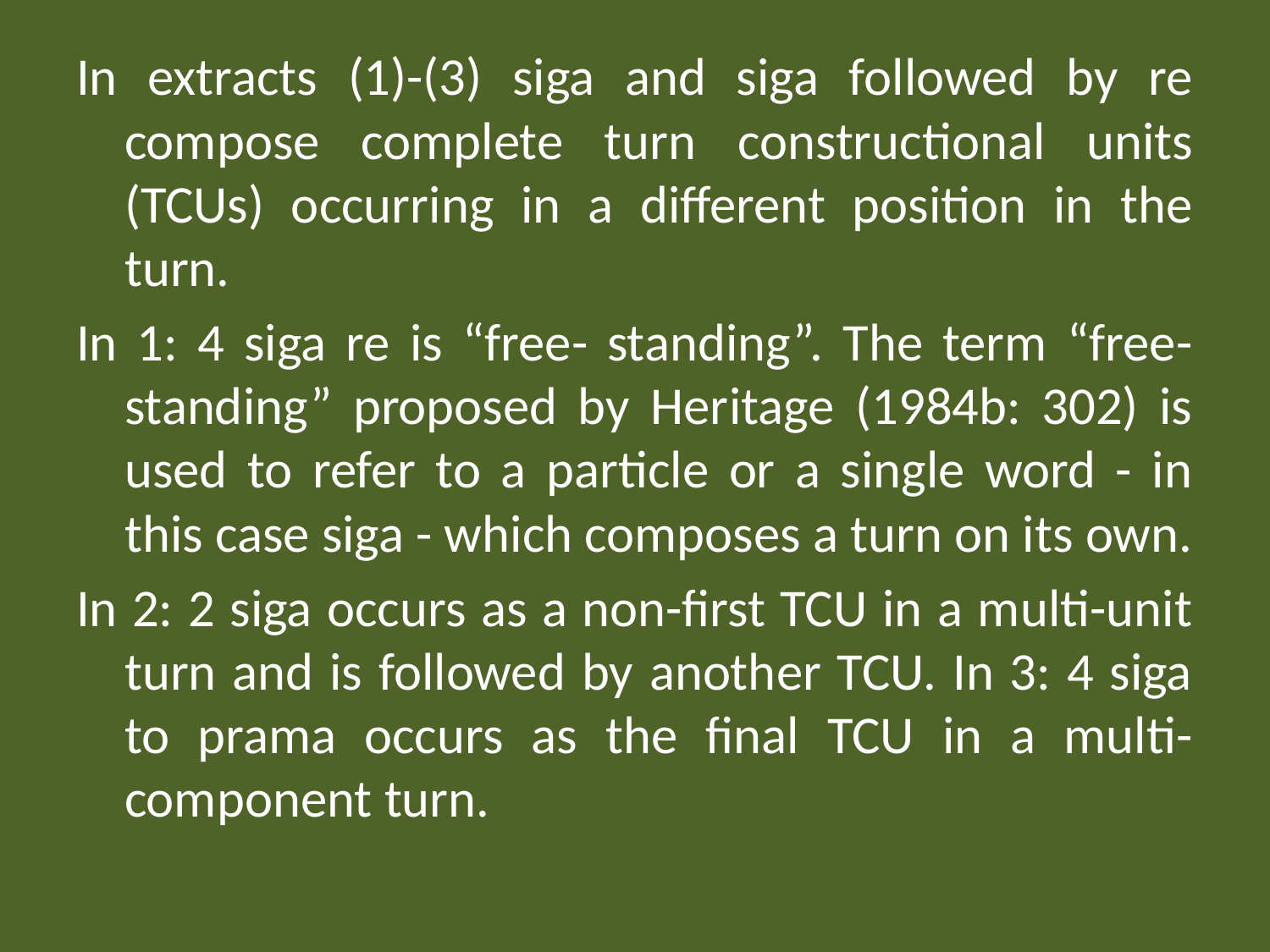

In extracts (1)-(3) siga and siga followed by re compose complete turn constructional units (TCUs) occurring in a different position in the turn.
In 1: 4 siga re is “free- standing”. The term “free-standing” proposed by Heritage (1984b: 302) is used to refer to a particle or a single word - in this case siga - which composes a turn on its own.
In 2: 2 siga occurs as a non-first TCU in a multi-unit turn and is followed by another TCU. In 3: 4 siga to prama occurs as the final TCU in a multi-component turn.